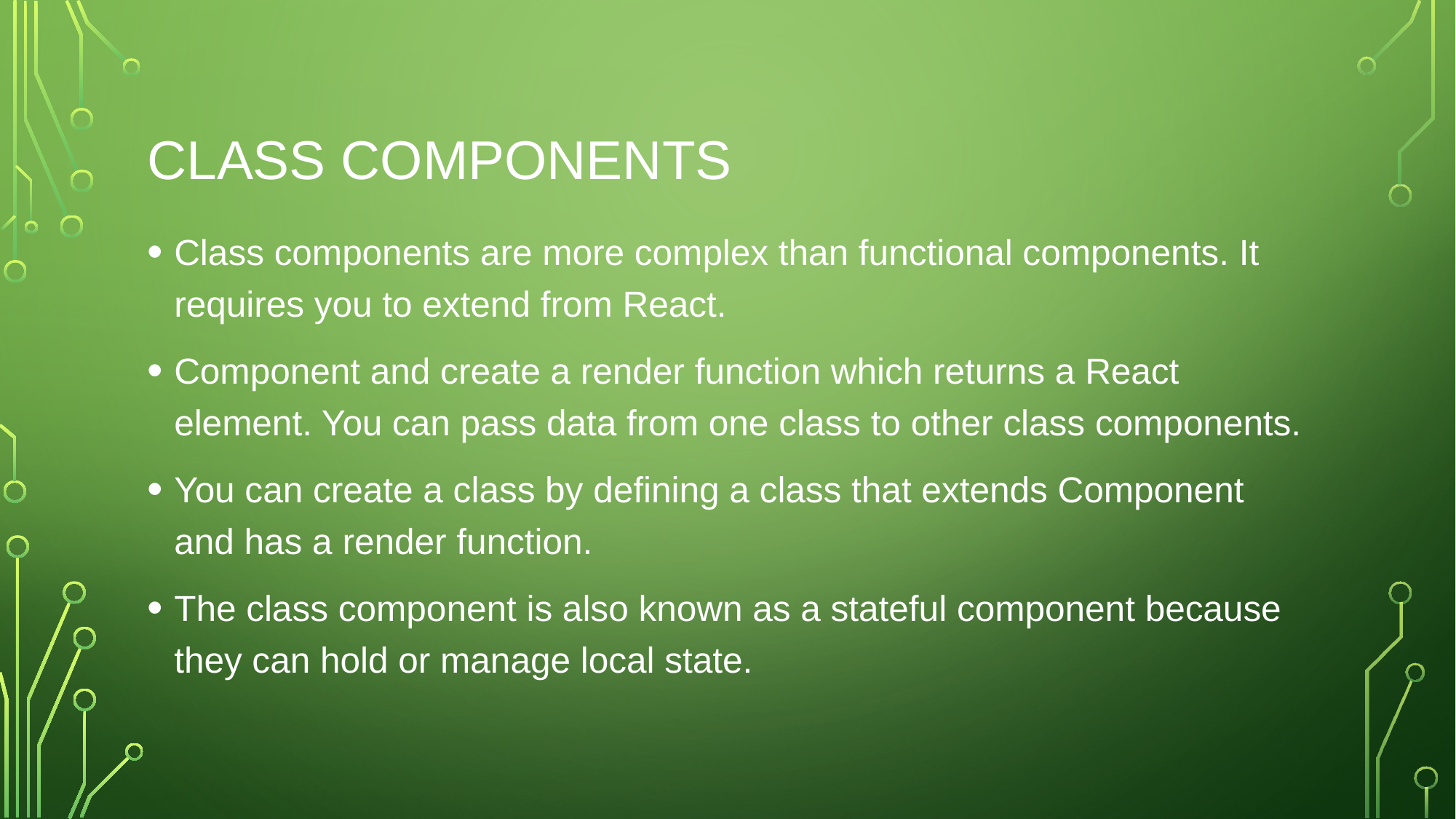

# Class components
Class components are more complex than functional components. It requires you to extend from React.
Component and create a render function which returns a React element. You can pass data from one class to other class components.
You can create a class by defining a class that extends Component and has a render function.
The class component is also known as a stateful component because they can hold or manage local state.